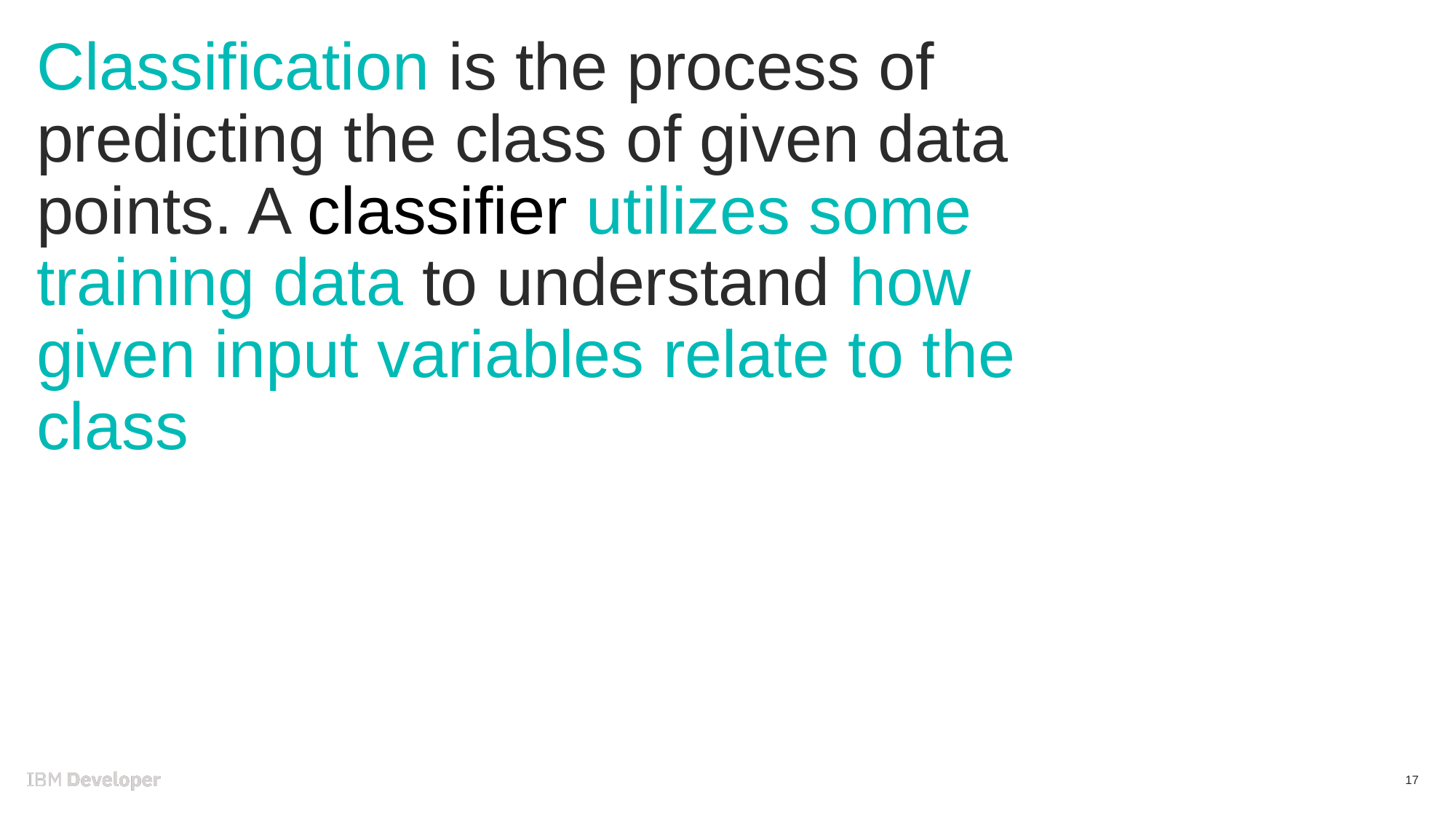

# Classification is the process of predicting the class of given data points. A classifier utilizes some training data to understand how given input variables relate to the class
17